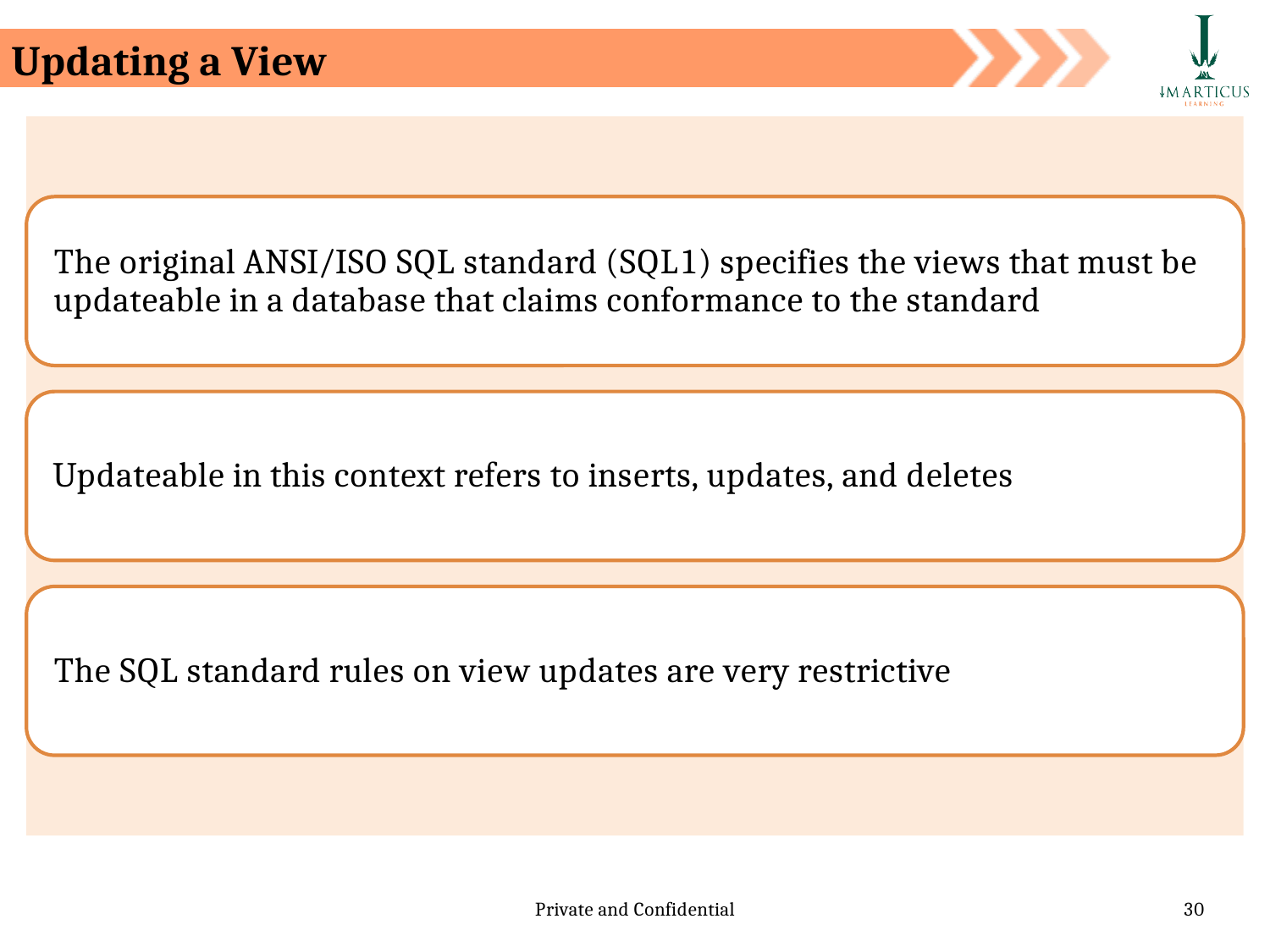

Updating a View

The original ANSI/ISO SQL standard (SQL1) specifies the views that must be updateable in a database that claims conformance to the standard
Updateable in this context refers to inserts, updates, and deletes
The SQL standard rules on view updates are very restrictive